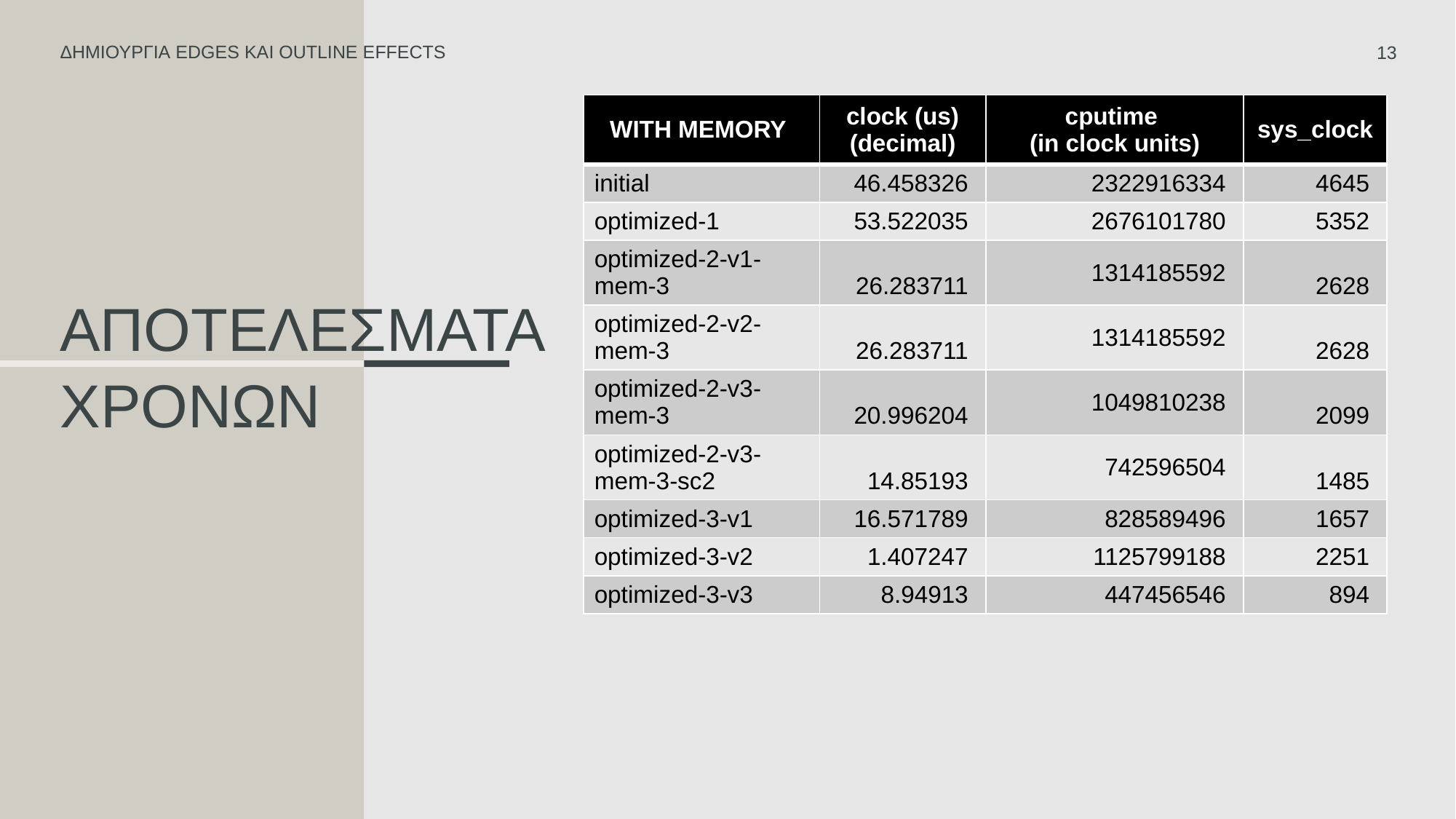

ΔΗΜΙΟΥΡΓΙΑ EDGES ΚΑΙ OUTLINE EFFECTS
13
| WITH MEMORY | clock (us) (decimal) | cputime  (in clock units) | sys\_clock |
| --- | --- | --- | --- |
| initial | 46.458326 | 2322916334 | 4645 |
| optimized-1 | 53.522035 | 2676101780 | 5352 |
| optimized-2-v1-mem-3 | 26.283711 | 1314185592 | 2628 |
| optimized-2-v2-mem-3 | 26.283711 | 1314185592 | 2628 |
| optimized-2-v3-mem-3 | 20.996204 | 1049810238 | 2099 |
| optimized-2-v3-mem-3-sc2 | 14.85193 | 742596504 | 1485 |
| optimized-3-v1 | 16.571789 | 828589496 | 1657 |
| optimized-3-v2 | 1.407247 | 1125799188 | 2251 |
| optimized-3-v3 | 8.94913 | 447456546 | 894 |
# αποτελεσματα
χρονων